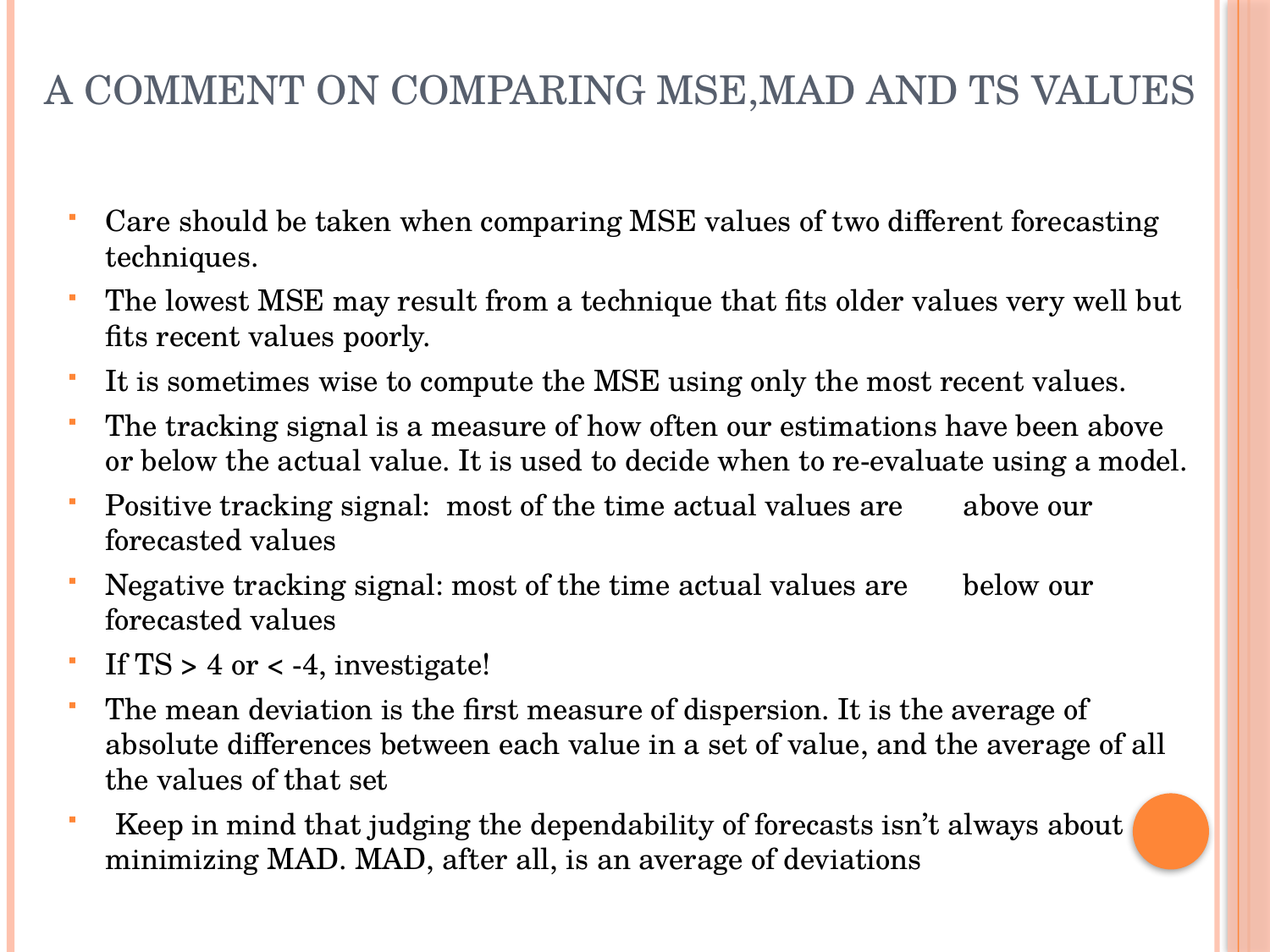

# A Comment on Comparing MSE,MAD and TS Values
Care should be taken when comparing MSE values of two different forecasting techniques.
The lowest MSE may result from a technique that fits older values very well but fits recent values poorly.
It is sometimes wise to compute the MSE using only the most recent values.
The tracking signal is a measure of how often our estimations have been above or below the actual value. It is used to decide when to re-evaluate using a model.
Positive tracking signal:  most of the time actual values are 				     above our forecasted values
Negative tracking signal: most of the time actual values are 				     below our forecasted values
If TS > 4 or < -4, investigate!
The mean deviation is the first measure of dispersion. It is the average of absolute differences between each value in a set of value, and the average of all the values of that set
 Keep in mind that judging the dependability of forecasts isn’t always about minimizing MAD. MAD, after all, is an average of deviations